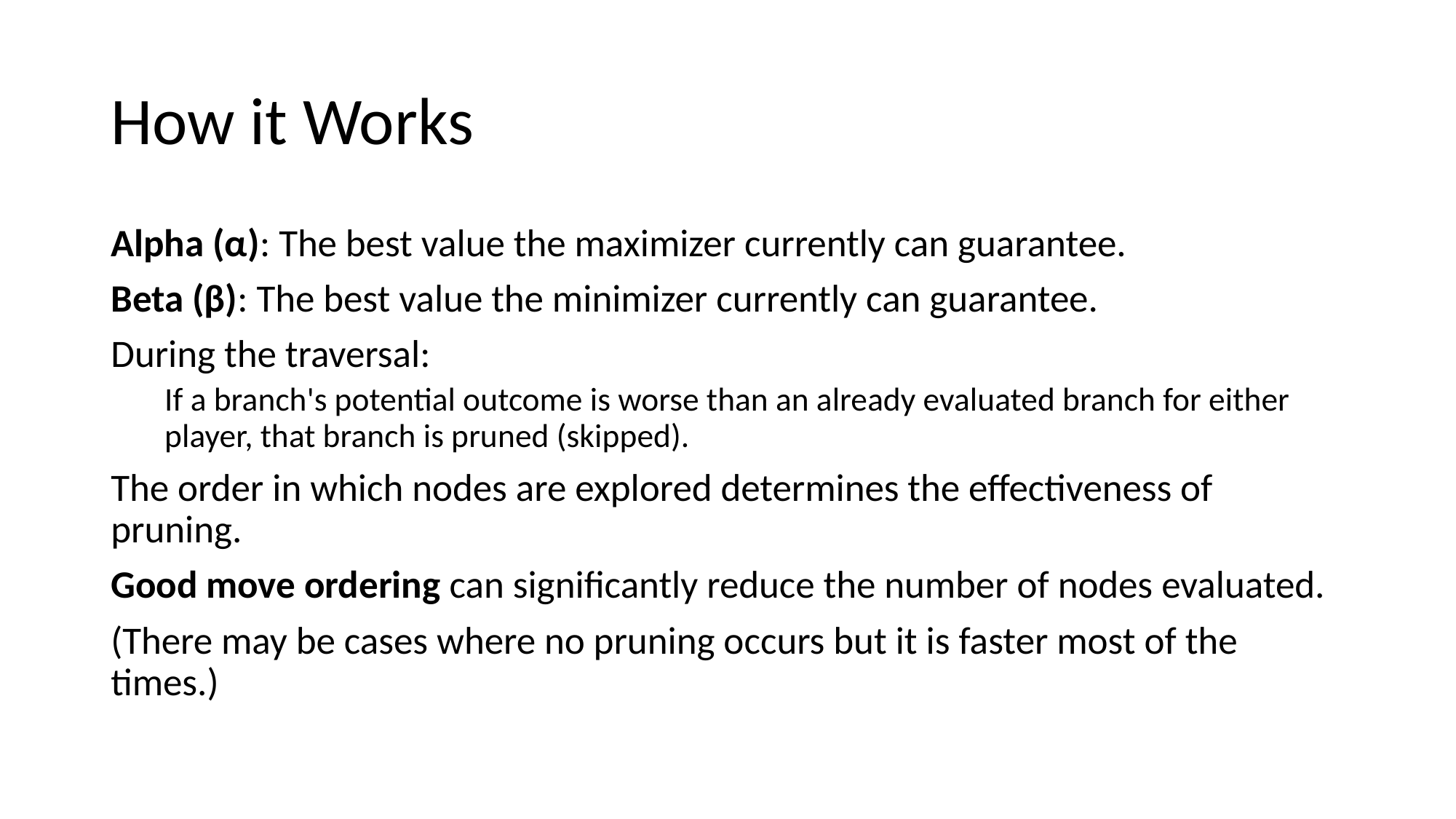

# How it Works
Alpha (α): The best value the maximizer currently can guarantee.
Beta (β): The best value the minimizer currently can guarantee.
During the traversal:
If a branch's potential outcome is worse than an already evaluated branch for either player, that branch is pruned (skipped).
The order in which nodes are explored determines the effectiveness of pruning.
Good move ordering can significantly reduce the number of nodes evaluated.
(There may be cases where no pruning occurs but it is faster most of the times.)